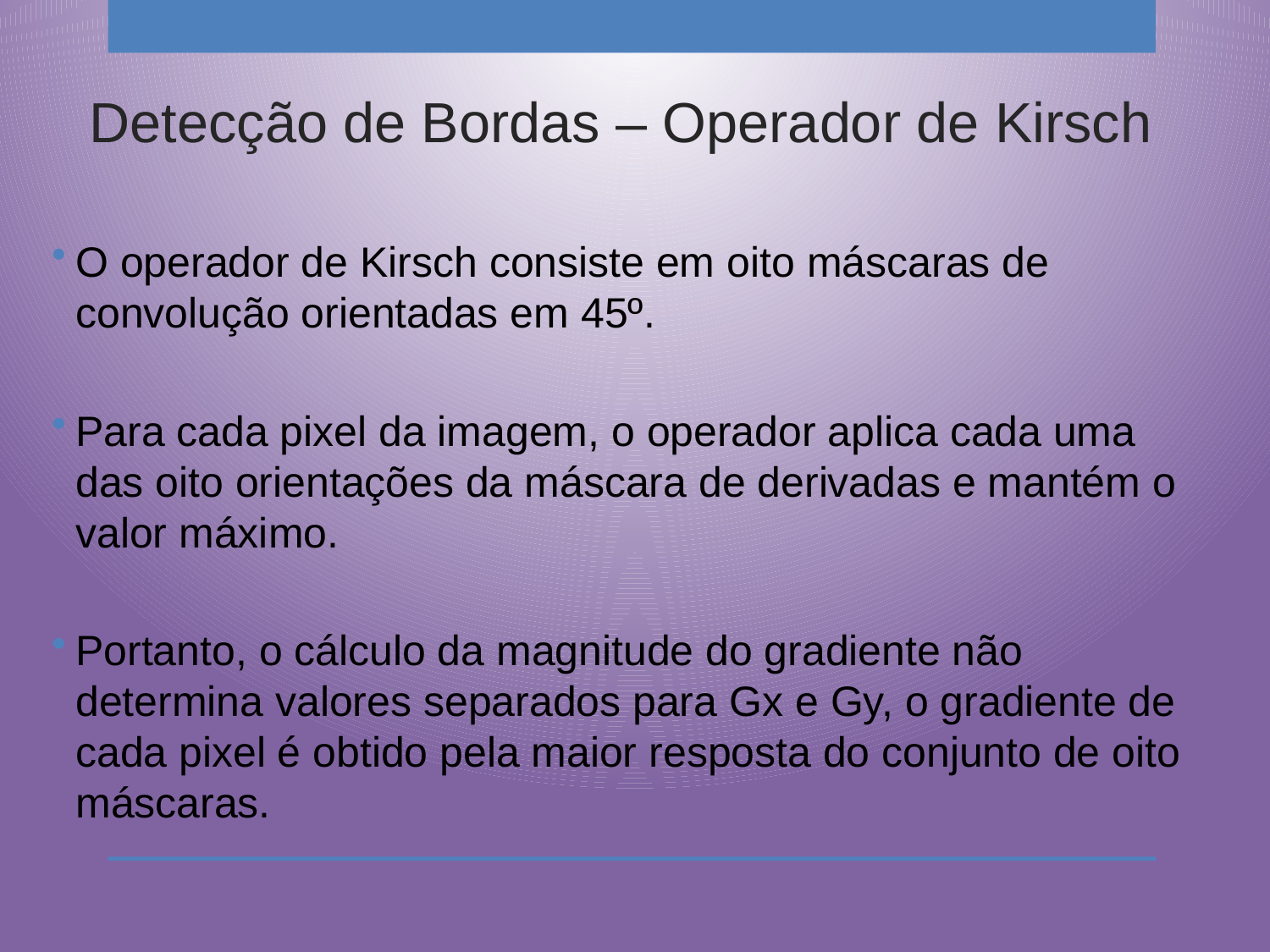

# Detecção de Bordas – Operador de Kirsch
O operador de Kirsch consiste em oito máscaras de convolução orientadas em 45º.

Para cada pixel da imagem, o operador aplica cada uma das oito orientações da máscara de derivadas e mantém o valor máximo.

Portanto, o cálculo da magnitude do gradiente não determina valores separados para Gx e Gy, o gradiente de cada pixel é obtido pela maior resposta do conjunto de oito máscaras.